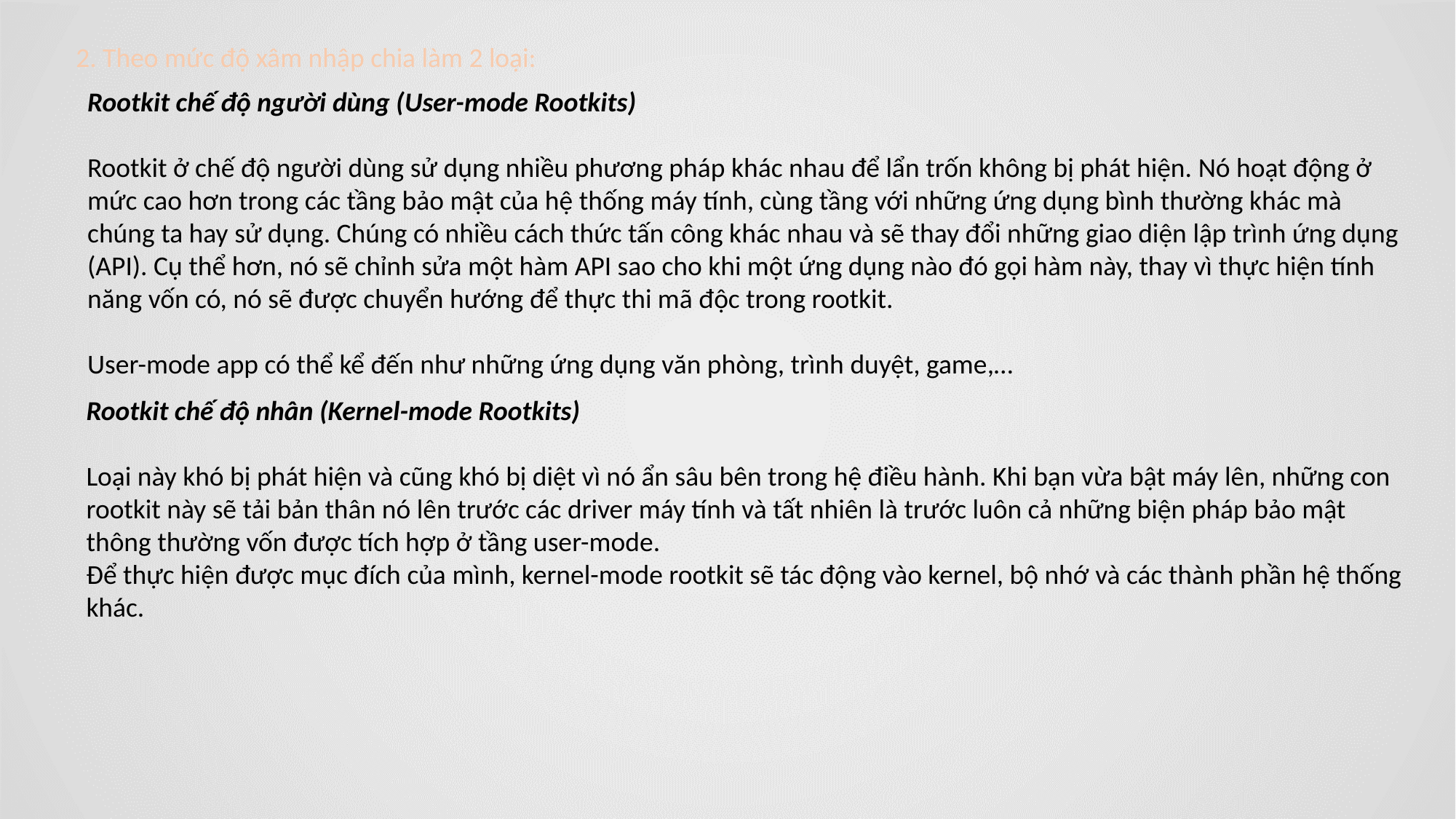

2. Theo mức độ xâm nhập chia làm 2 loại:
Rootkit chế độ người dùng (User-mode Rootkits)

Rootkit ở chế độ người dùng sử dụng nhiều phương pháp khác nhau để lẩn trốn không bị phát hiện. Nó hoạt động ở mức cao hơn trong các tầng bảo mật của hệ thống máy tính, cùng tầng với những ứng dụng bình thường khác mà chúng ta hay sử dụng. Chúng có nhiều cách thức tấn công khác nhau và sẽ thay đổi những giao diện lập trình ứng dụng (API). Cụ thể hơn, nó sẽ chỉnh sửa một hàm API sao cho khi một ứng dụng nào đó gọi hàm này, thay vì thực hiện tính năng vốn có, nó sẽ được chuyển hướng để thực thi mã độc trong rootkit.

User-mode app có thể kể đến như những ứng dụng văn phòng, trình duyệt, game,…
Rootkit chế độ nhân (Kernel-mode Rootkits)

Loại này khó bị phát hiện và cũng khó bị diệt vì nó ẩn sâu bên trong hệ điều hành. Khi bạn vừa bật máy lên, những con rootkit này sẽ tải bản thân nó lên trước các driver máy tính và tất nhiên là trước luôn cả những biện pháp bảo mật thông thường vốn được tích hợp ở tầng user-mode.
Để thực hiện được mục đích của mình, kernel-mode rootkit sẽ tác động vào kernel, bộ nhớ và các thành phần hệ thống khác.